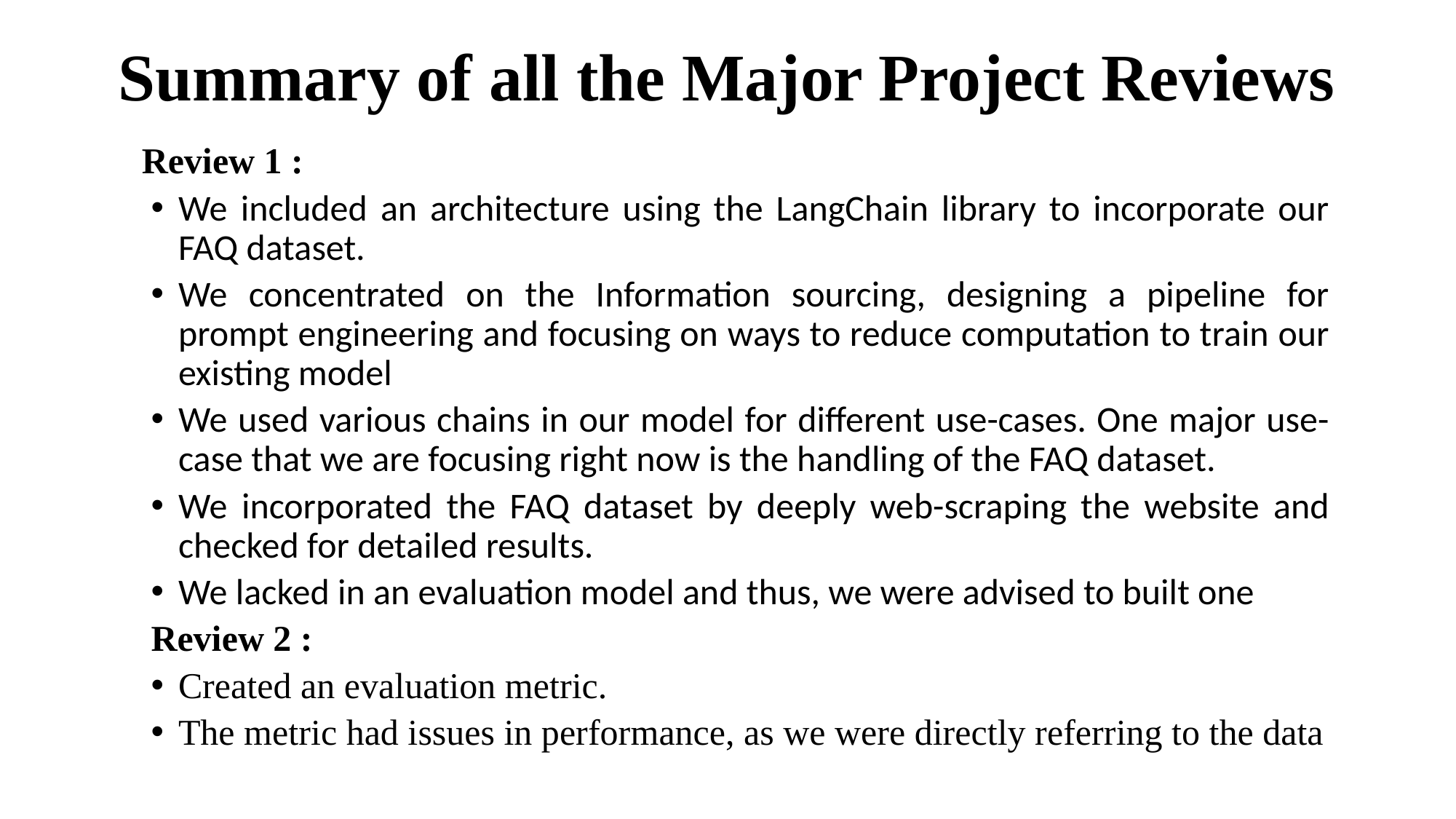

# Summary of all the Major Project Reviews
     Review 1 :
We included an architecture using the LangChain library to incorporate our FAQ dataset.
We concentrated on the Information sourcing, designing a pipeline for prompt engineering and focusing on ways to reduce computation to train our existing model
We used various chains in our model for different use-cases. One major use-case that we are focusing right now is the handling of the FAQ dataset.
We incorporated the FAQ dataset by deeply web-scraping the website and checked for detailed results.
We lacked in an evaluation model and thus, we were advised to built one
Review 2 :
Created an evaluation metric.
The metric had issues in performance, as we were directly referring to the data